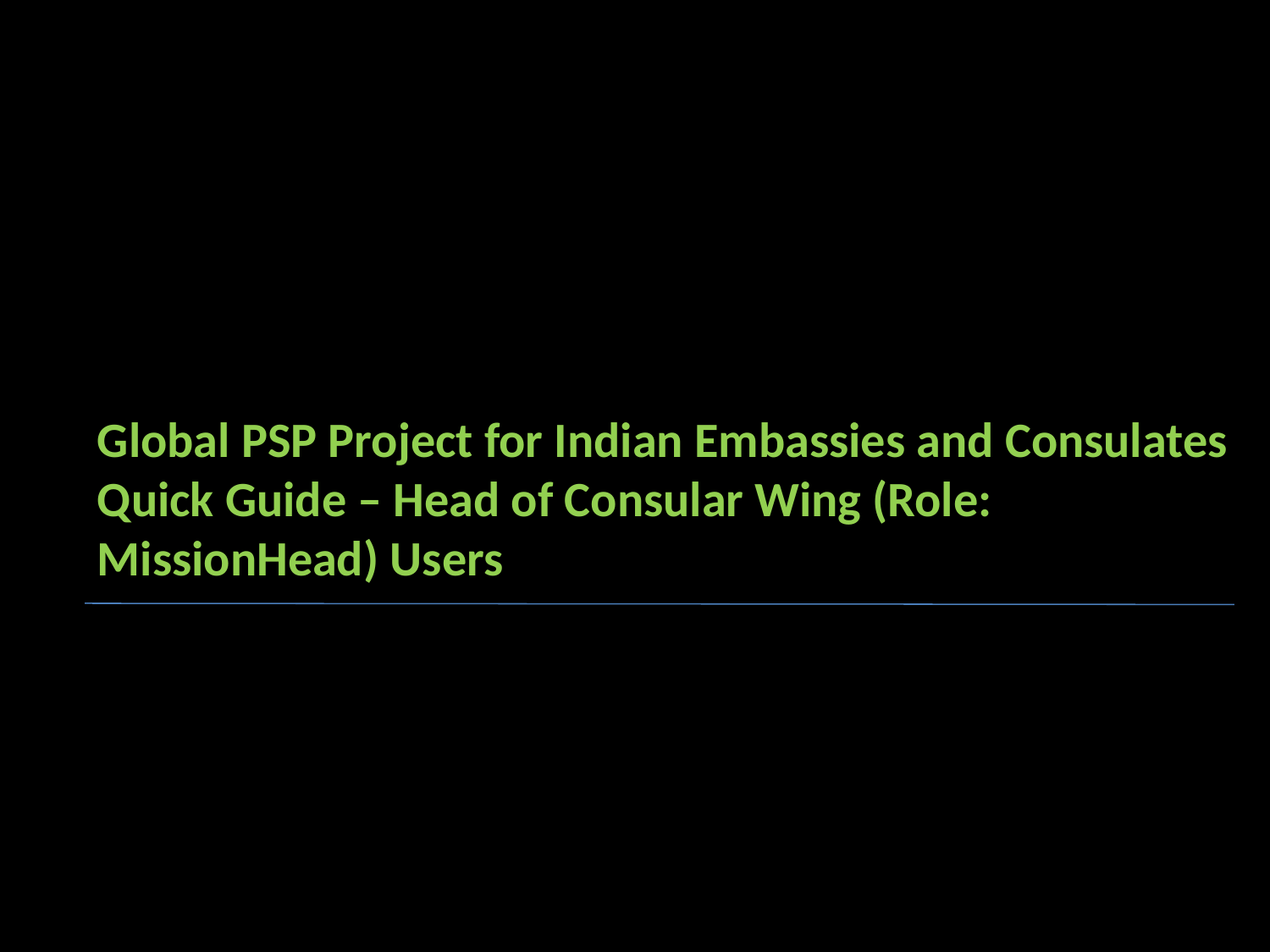

Global PSP Project for Indian Embassies and Consulates
Quick Guide – Head of Consular Wing (Role: MissionHead) Users